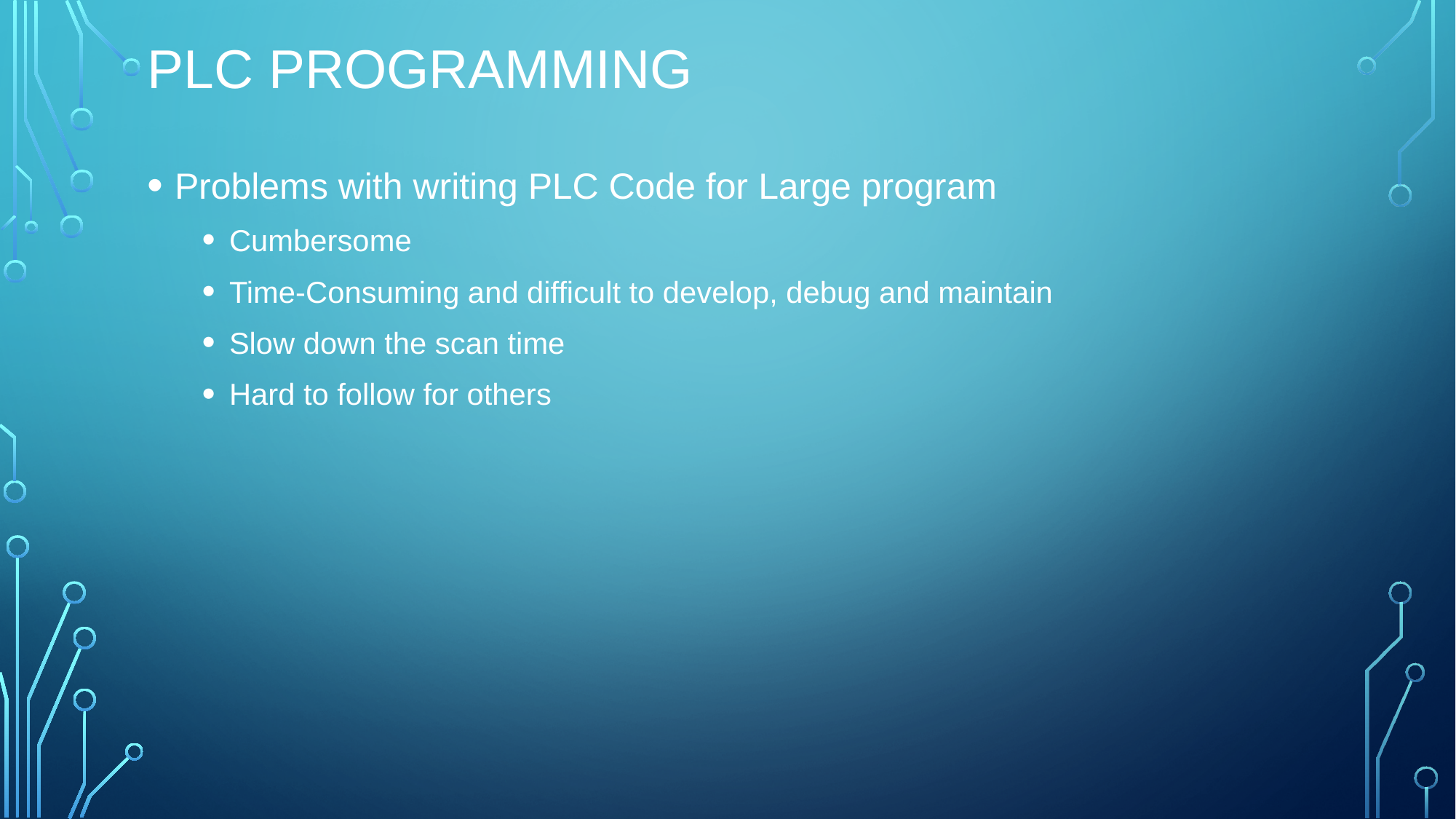

# PLC Programming
Problems with writing PLC Code for Large program
Cumbersome
Time-Consuming and difficult to develop, debug and maintain
Slow down the scan time
Hard to follow for others